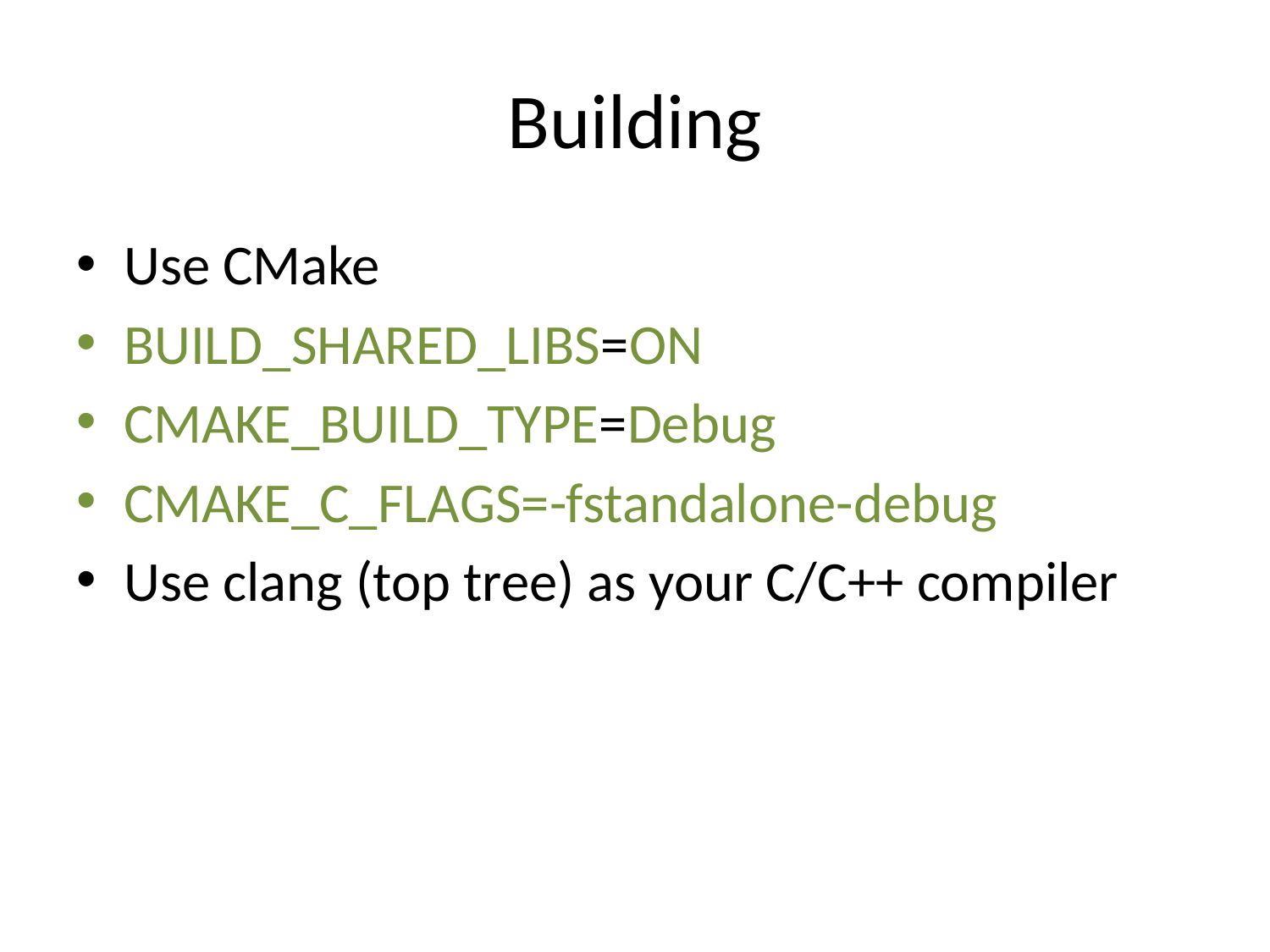

# Building
Use CMake
BUILD_SHARED_LIBS=ON
CMAKE_BUILD_TYPE=Debug
CMAKE_C_FLAGS=-fstandalone-debug
Use clang (top tree) as your C/C++ compiler